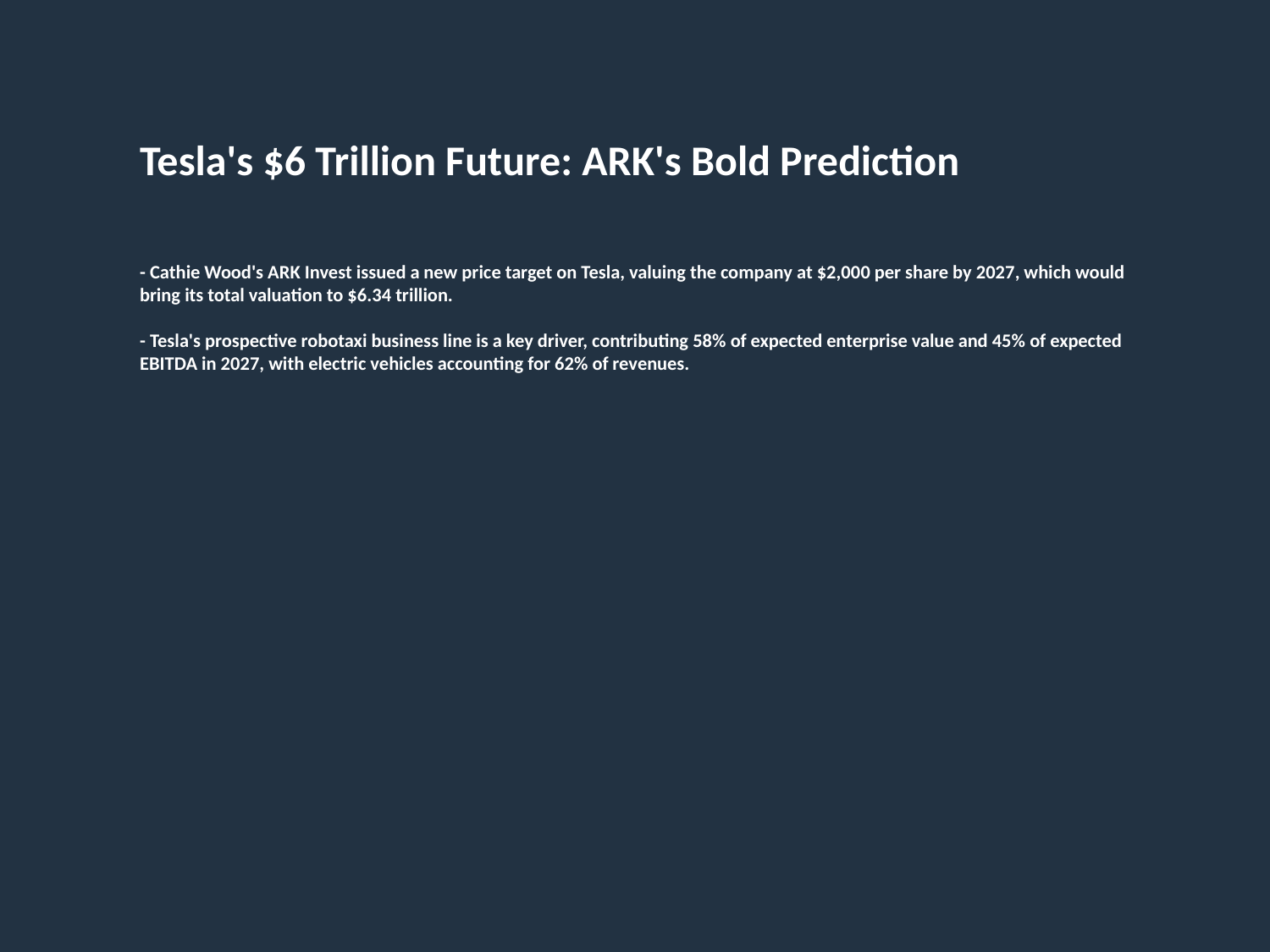

Tesla's $6 Trillion Future: ARK's Bold Prediction
- Cathie Wood's ARK Invest issued a new price target on Tesla, valuing the company at $2,000 per share by 2027, which would bring its total valuation to $6.34 trillion.
- Tesla's prospective robotaxi business line is a key driver, contributing 58% of expected enterprise value and 45% of expected EBITDA in 2027, with electric vehicles accounting for 62% of revenues.